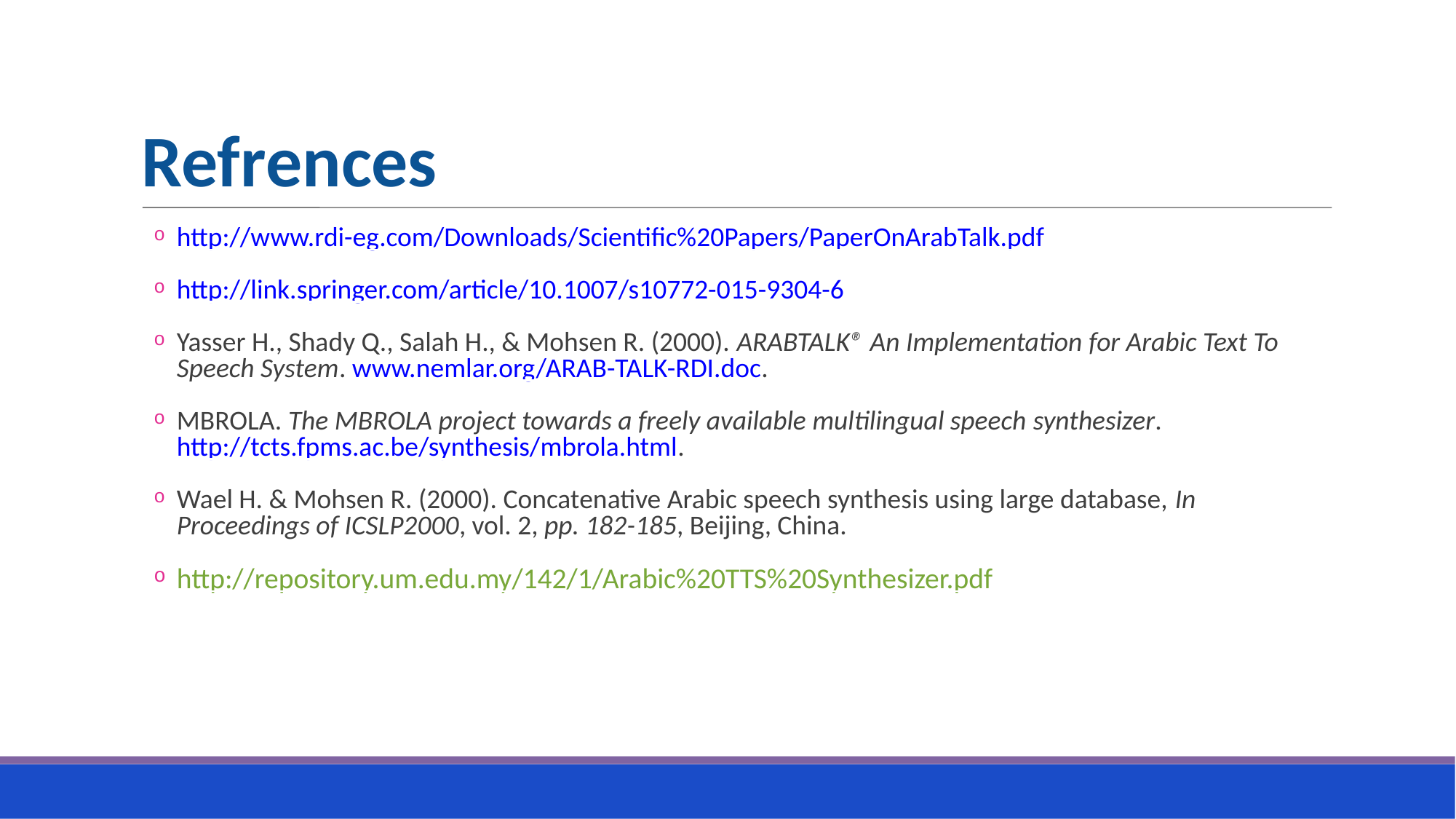

Refrences
http://www.rdi-eg.com/Downloads/Scientific%20Papers/PaperOnArabTalk.pdf

http://link.springer.com/article/10.1007/s10772-015-9304-6

Yasser H., Shady Q., Salah H., & Mohsen R. (2000). ARABTALK® An Implementation for Arabic Text To Speech System. www.nemlar.org/ARAB-TALK-RDI.doc.

MBROLA. The MBROLA project towards a freely available multilingual speech synthesizer. http://tcts.fpms.ac.be/synthesis/mbrola.html.

Wael H. & Mohsen R. (2000). Concatenative Arabic speech synthesis using large database, In Proceedings of ICSLP2000, vol. 2, pp. 182-185, Beijing, China.

http://repository.um.edu.my/142/1/Arabic%20TTS%20Synthesizer.pdf